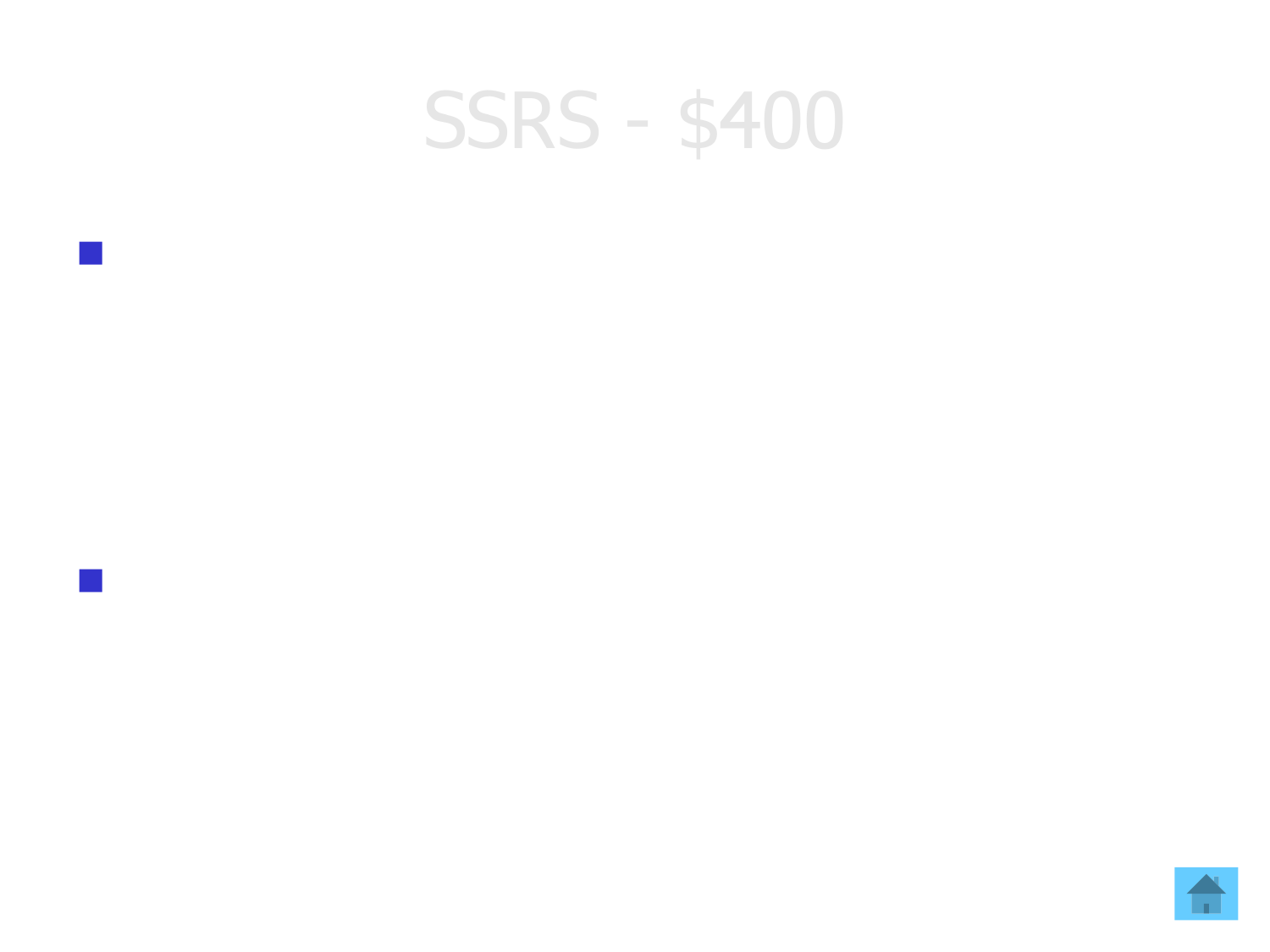

# SSRS - $400
This version of SQL Server Reporting Services added official support for the Google Chrome browser.
What is SQL Server 2014?
https://msdn.microsoft.com/en-us/library/ms170438(v=sql.120).aspx